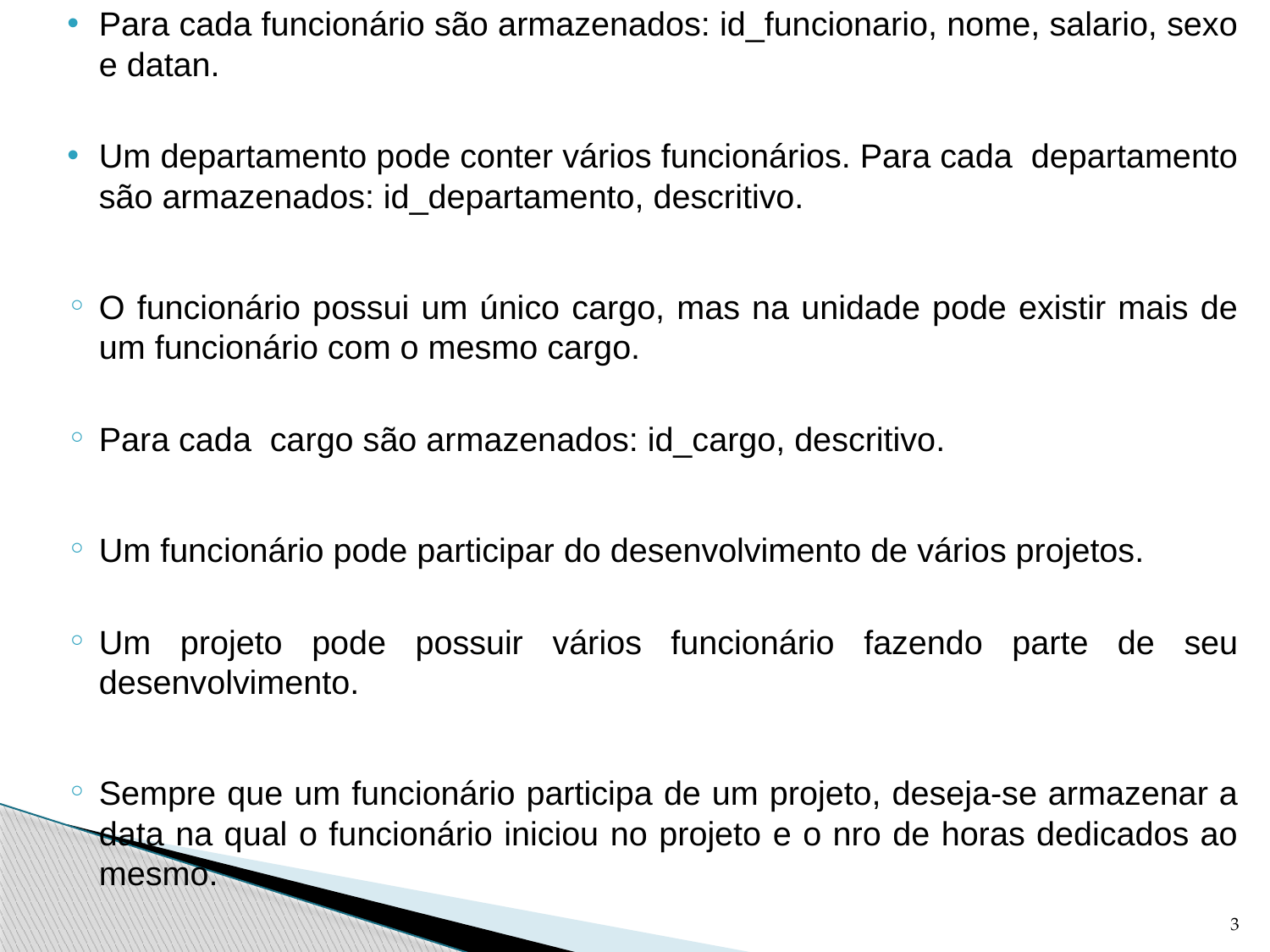

Para cada funcionário são armazenados: id_funcionario, nome, salario, sexo e datan.

Um departamento pode conter vários funcionários. Para cada  departamento são armazenados: id_departamento, descritivo.

O funcionário possui um único cargo, mas na unidade pode existir mais de um funcionário com o mesmo cargo.

Para cada  cargo são armazenados: id_cargo, descritivo.

Um funcionário pode participar do desenvolvimento de vários projetos.

Um projeto pode possuir vários funcionário fazendo parte de seu desenvolvimento.

Sempre que um funcionário participa de um projeto, deseja-se armazenar a data na qual o funcionário iniciou no projeto e o nro de horas dedicados ao mesmo.

3